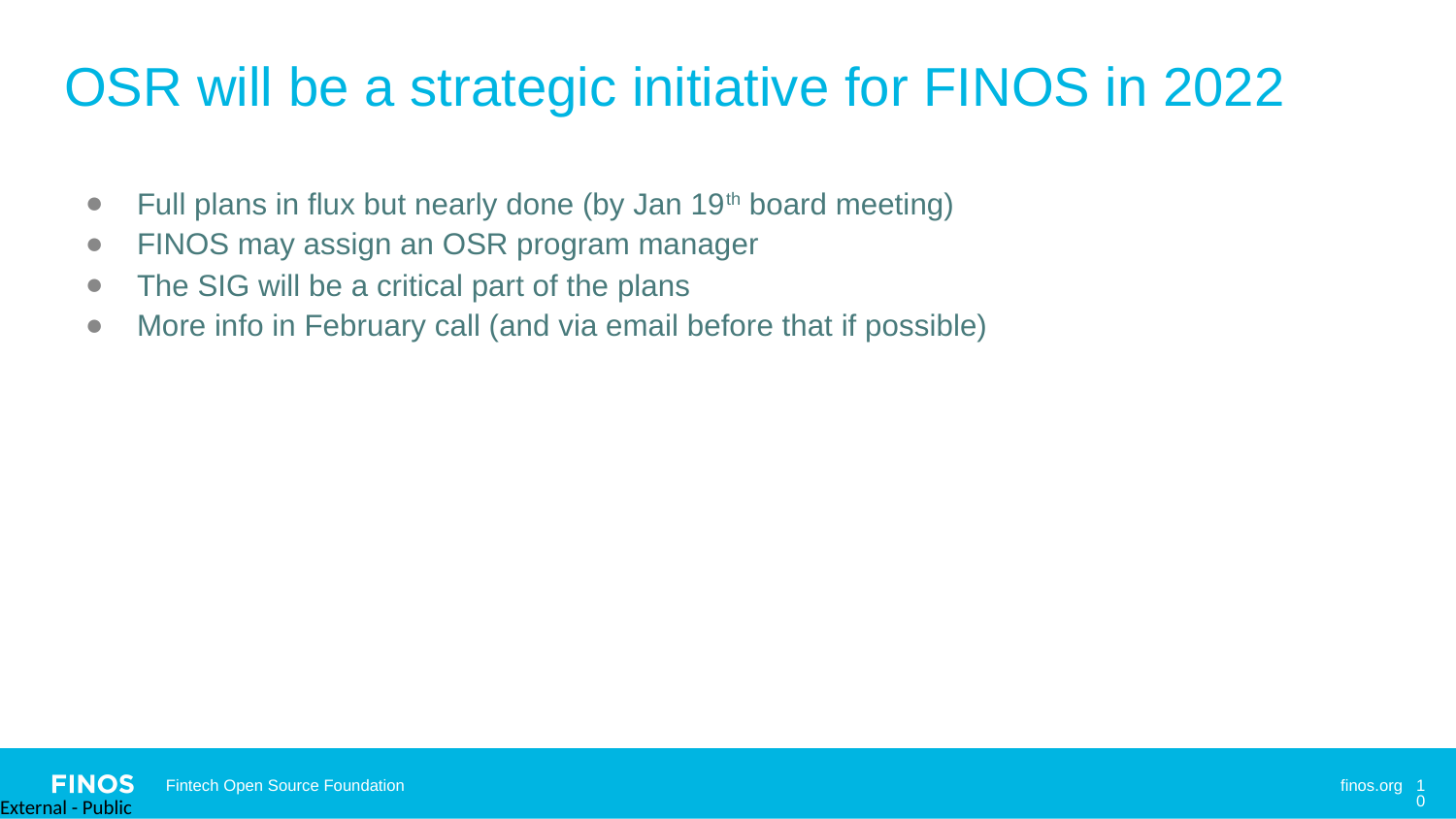

# OSR will be a strategic initiative for FINOS in 2022
Full plans in flux but nearly done (by Jan 19th board meeting)
FINOS may assign an OSR program manager
The SIG will be a critical part of the plans
More info in February call (and via email before that if possible)
10